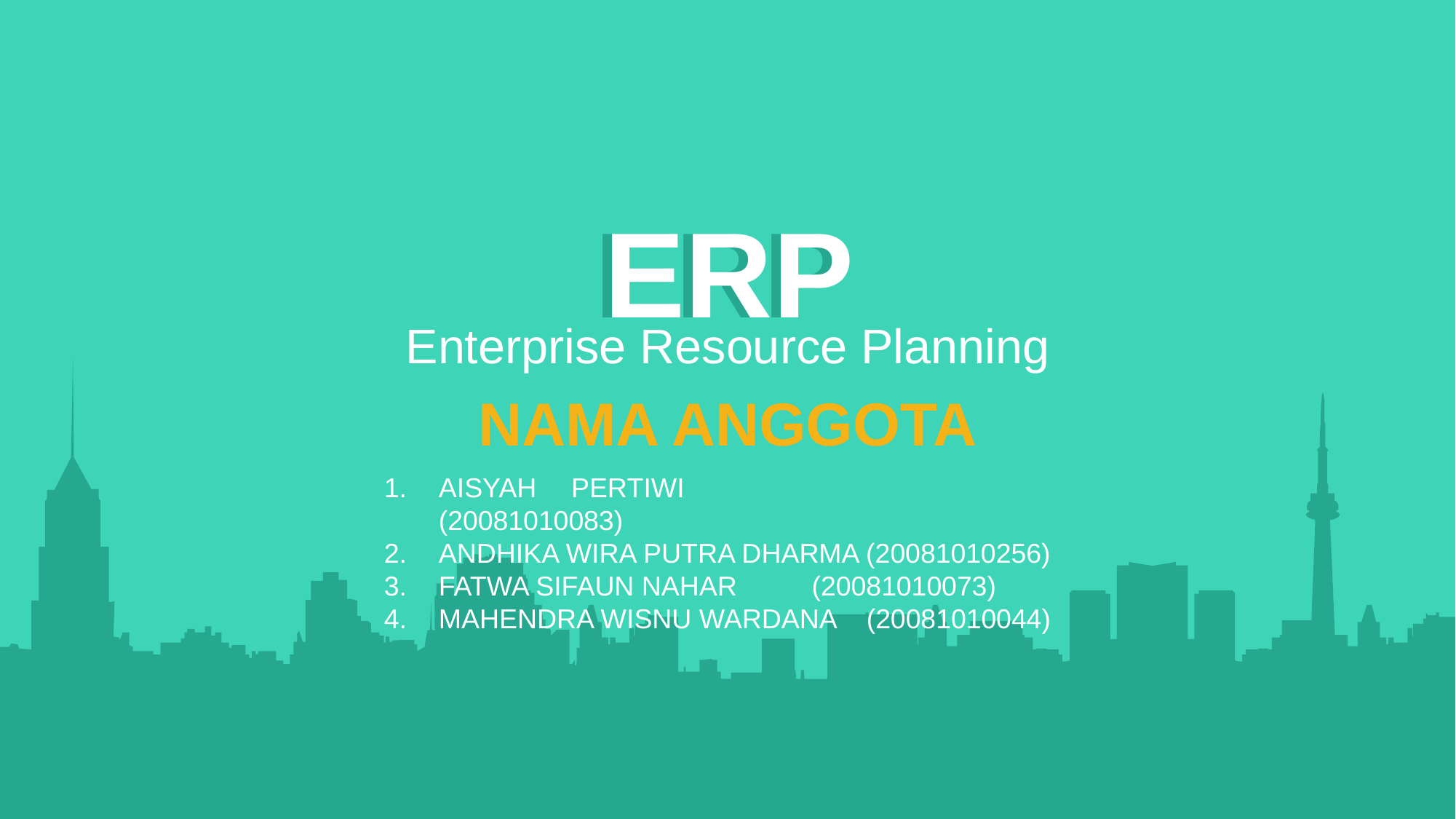

ERP
ERP
Enterprise Resource Planning
NAMA ANGGOTA
AISYAH PERTIWI		      (20081010083)
ANDHIKA WIRA PUTRA DHARMA (20081010256)
FATWA SIFAUN NAHAR 	      (20081010073)
MAHENDRA WISNU WARDANA    (20081010044)